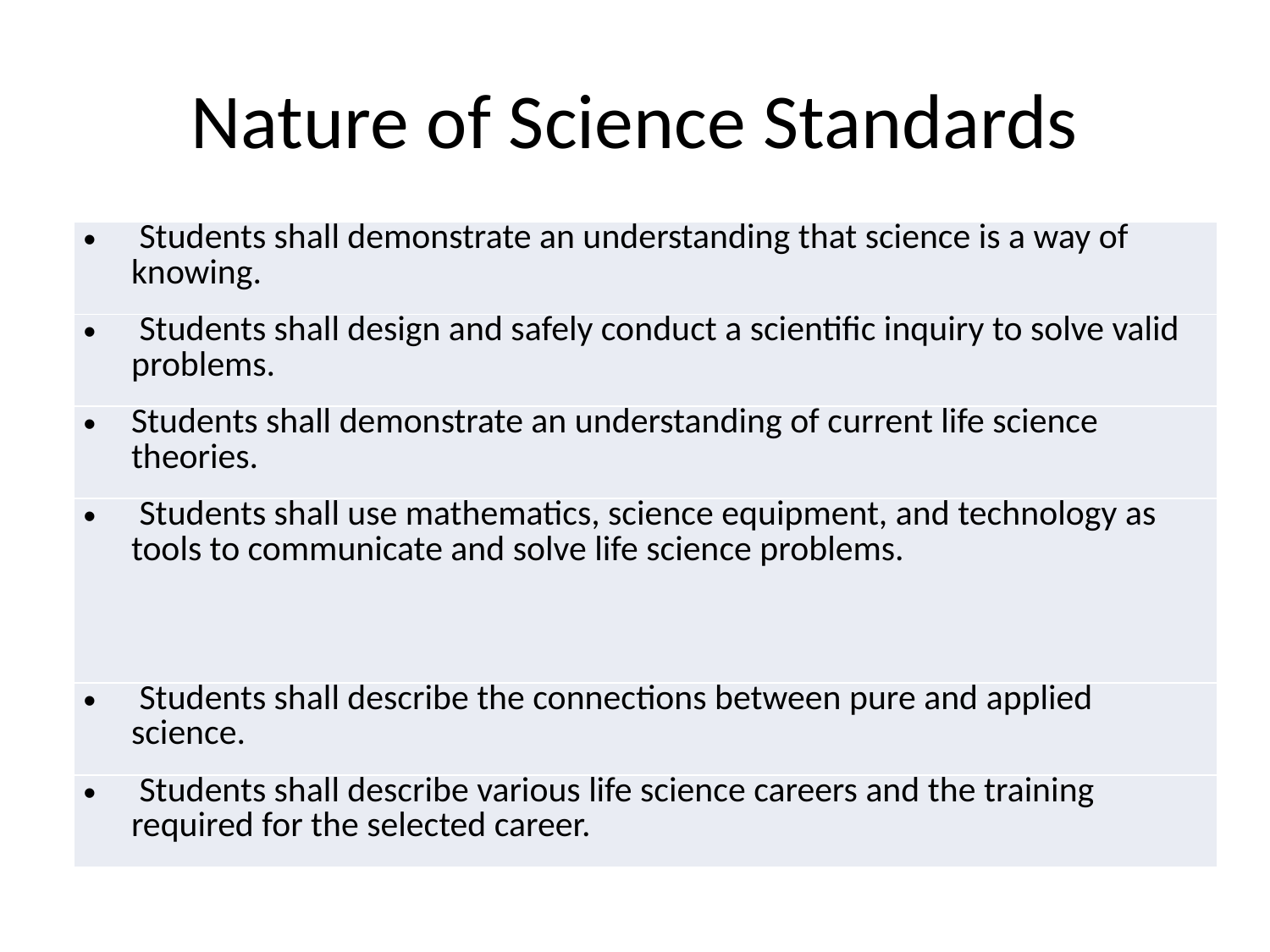

# Nature of Science Standards
| Students shall demonstrate an understanding that science is a way of knowing. |
| --- |
| Students shall design and safely conduct a scientific inquiry to solve valid problems. |
| Students shall demonstrate an understanding of current life science theories. |
| Students shall use mathematics, science equipment, and technology as tools to communicate and solve life science problems. |
| Students shall describe the connections between pure and applied science. |
| Students shall describe various life science careers and the training required for the selected career. |